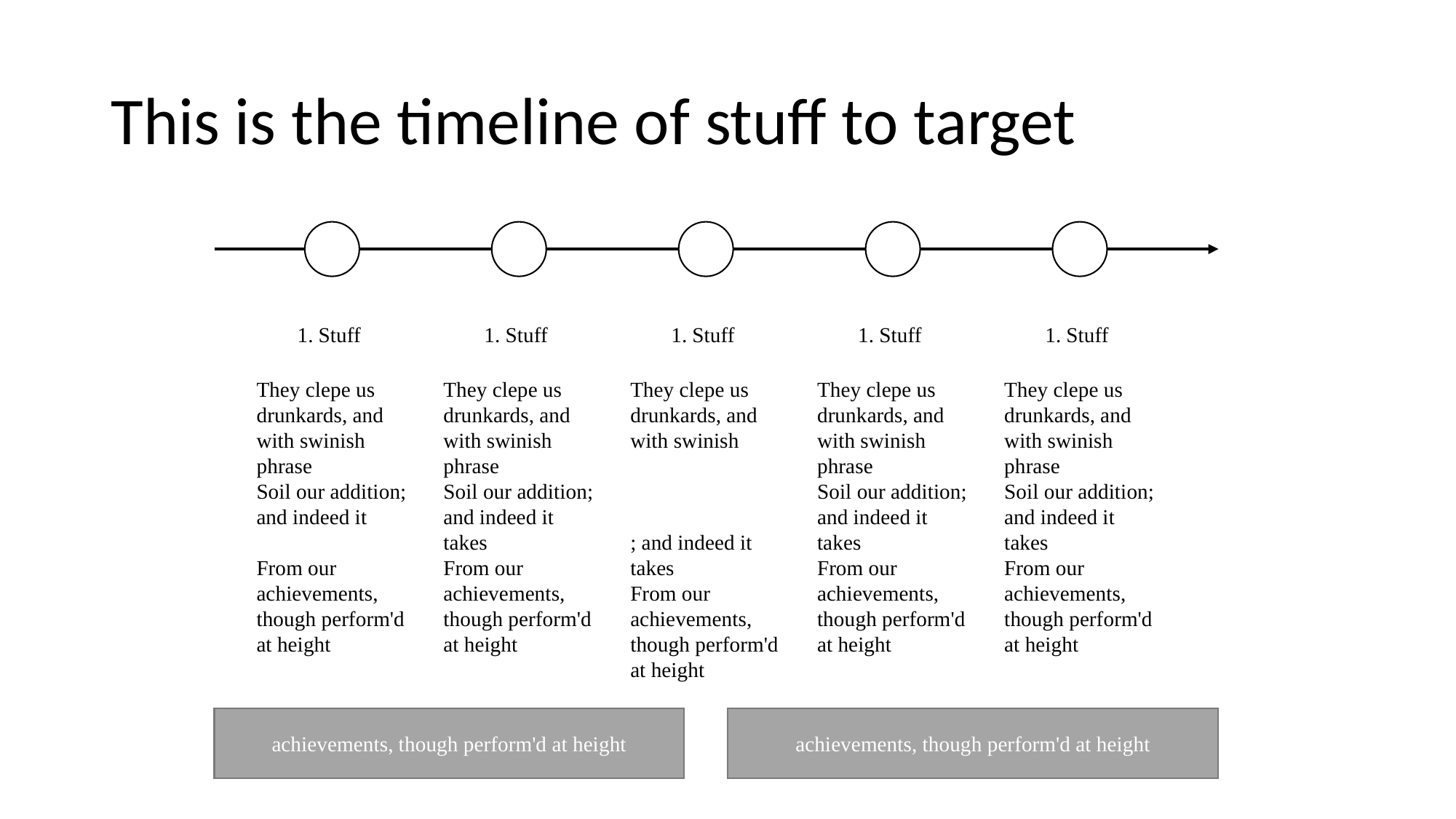

# This is the timeline of stuff to target

1. Stuff
1. Stuff
1. Stuff
1. Stuff
1. Stuff
They clepe us drunkards, and with swinish phrase
Soil our addition; and indeed it
From our achievements, though perform'd at height
They clepe us drunkards, and with swinish phrase
Soil our addition; and indeed it takes
From our achievements, though perform'd at height
They clepe us drunkards, and with swinish

; and indeed it takes
From our achievements, though perform'd at height
They clepe us drunkards, and with swinish phrase
Soil our addition; and indeed it takes
From our achievements, though perform'd at height
They clepe us drunkards, and with swinish phrase
Soil our addition; and indeed it takes
From our achievements, though perform'd at height
achievements, though perform'd at height
achievements, though perform'd at height